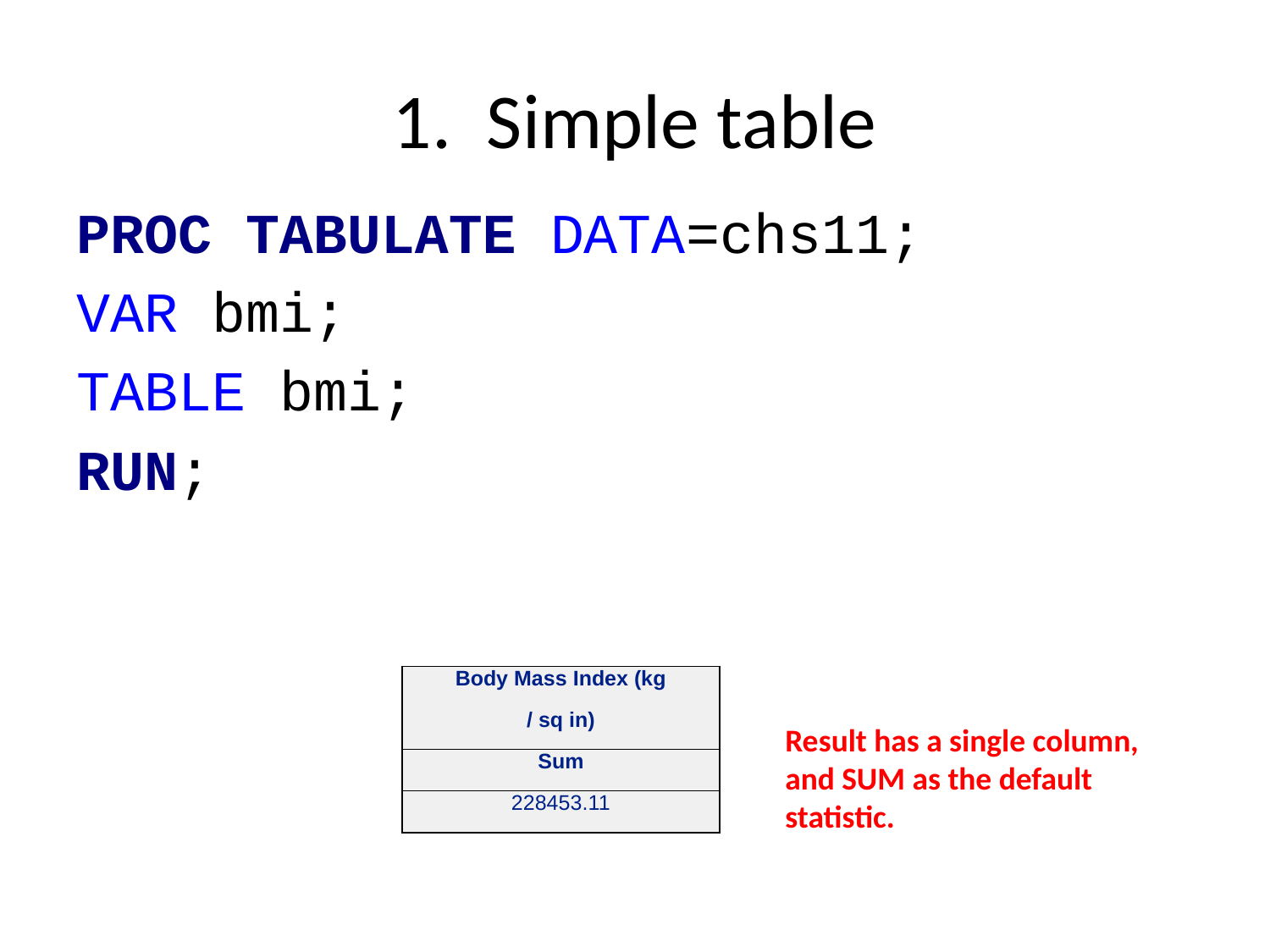

# 1.  Simple table
PROC TABULATE DATA=chs11;
VAR bmi;
TABLE bmi;
RUN;

| Body Mass Index (kg |
| --- |
| / sq in) |
| Sum |
| 228453.11 |
Result has a single column, and SUM as the default statistic.